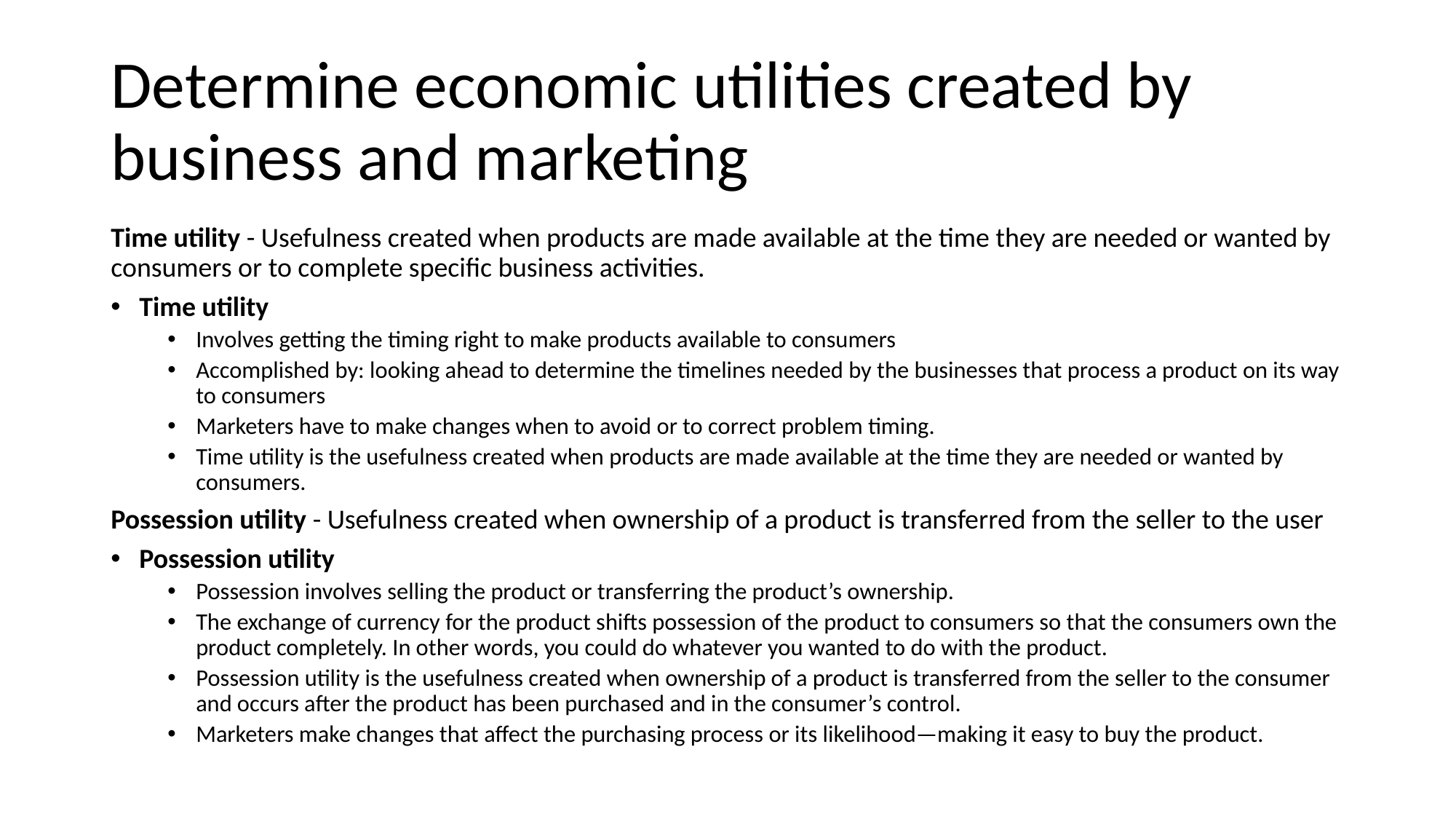

# Determine economic utilities created by business and marketing
Time utility - Usefulness created when products are made available at the time they are needed or wanted by consumers or to complete specific business activities.
Time utility
Involves getting the timing right to make products available to consumers
Accomplished by: looking ahead to determine the timelines needed by the businesses that process a product on its way to consumers
Marketers have to make changes when to avoid or to correct problem timing.
Time utility is the usefulness created when products are made available at the time they are needed or wanted by consumers.
Possession utility - Usefulness created when ownership of a product is transferred from the seller to the user
Possession utility
Possession involves selling the product or transferring the product’s ownership.
The exchange of currency for the product shifts possession of the product to consumers so that the consumers own the product completely. In other words, you could do whatever you wanted to do with the product.
Possession utility is the usefulness created when ownership of a product is transferred from the seller to the consumer and occurs after the product has been purchased and in the consumer’s control.
Marketers make changes that affect the purchasing process or its likelihood—making it easy to buy the product.